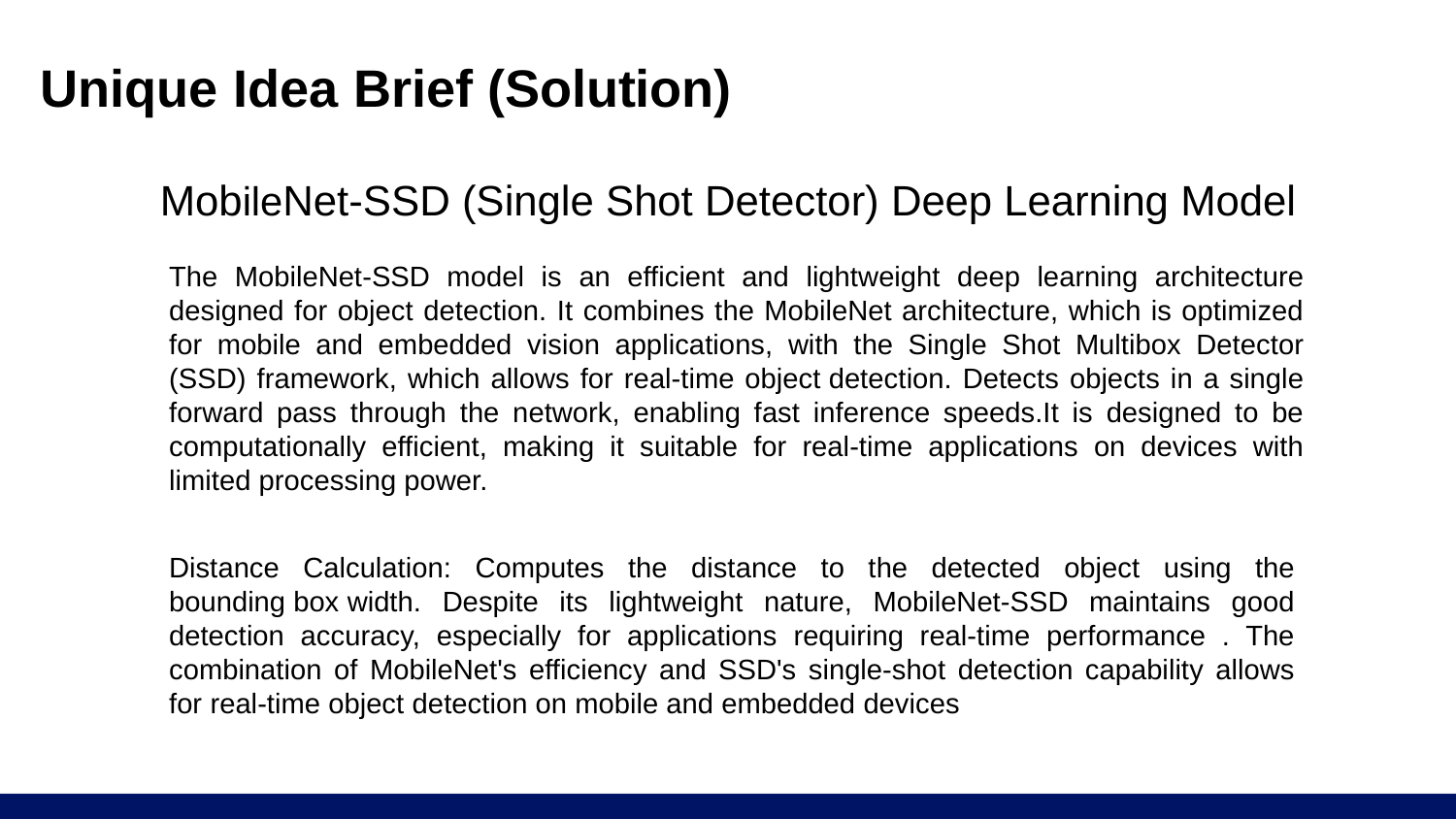

# Unique Idea Brief (Solution)
MobileNet-SSD (Single Shot Detector) Deep Learning Model
The MobileNet-SSD model is an efficient and lightweight deep learning architecture designed for object detection. It combines the MobileNet architecture, which is optimized for mobile and embedded vision applications, with the Single Shot Multibox Detector (SSD) framework, which allows for real-time object detection. Detects objects in a single forward pass through the network, enabling fast inference speeds.It is designed to be computationally efficient, making it suitable for real-time applications on devices with limited processing power.
Distance Calculation: Computes the distance to the detected object using the bounding box width. Despite its lightweight nature, MobileNet-SSD maintains good detection accuracy, especially for applications requiring real-time performance . The combination of MobileNet's efficiency and SSD's single-shot detection capability allows for real-time object detection on mobile and embedded devices